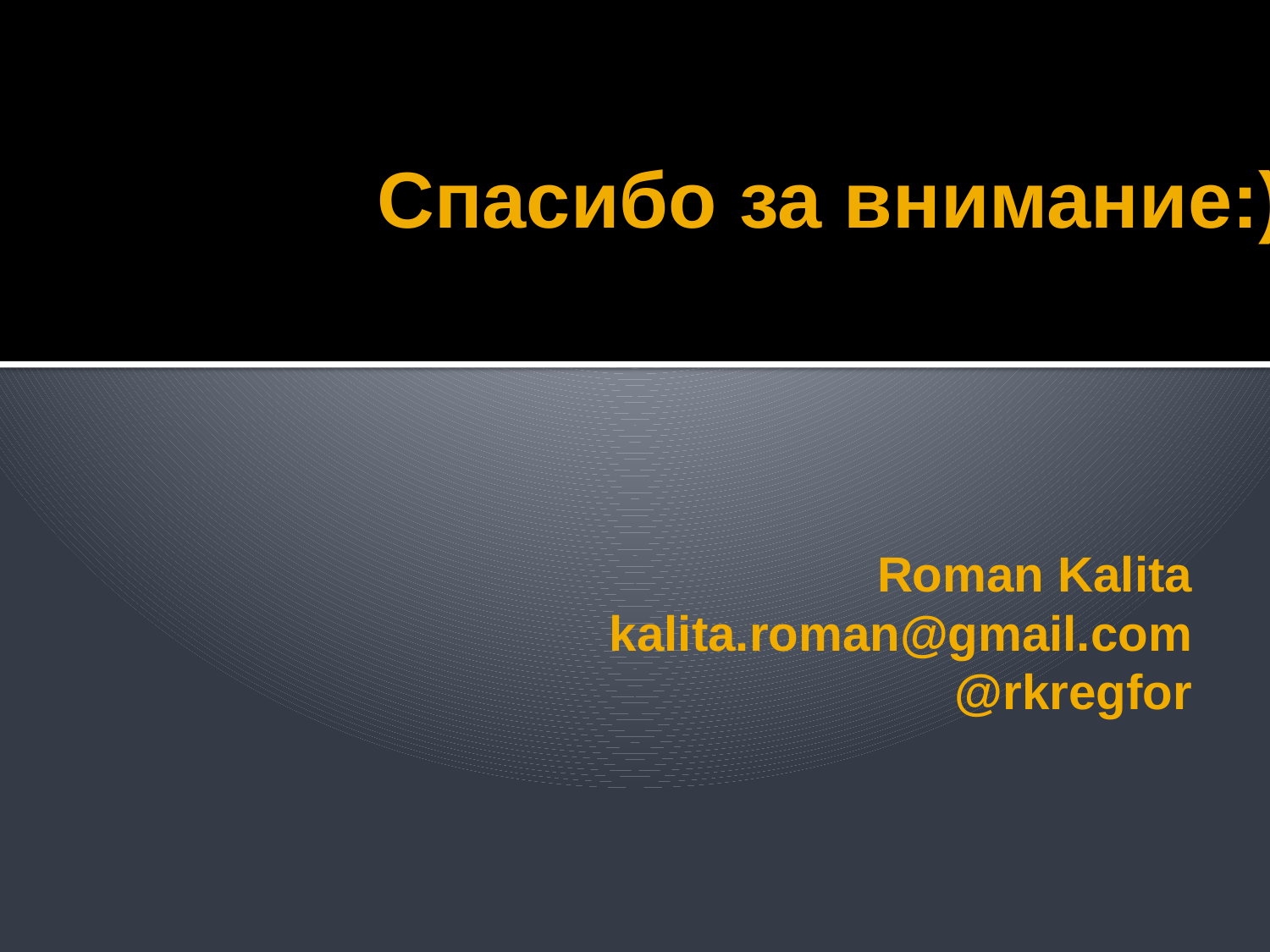

# Спасибо за внимание:)
Roman Kalita
kalita.roman@gmail.com
@rkregfor